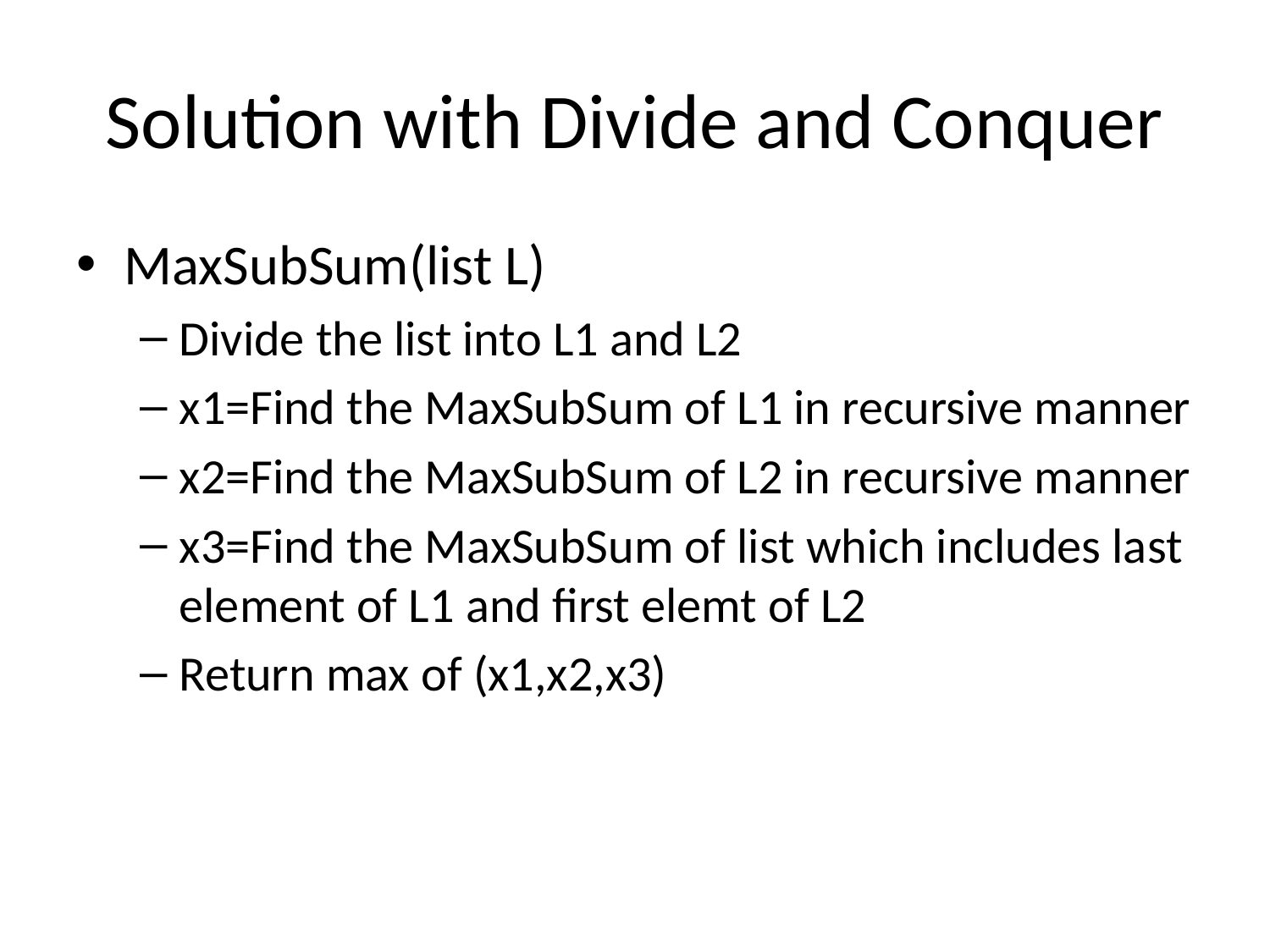

# Solution with Divide and Conquer
MaxSubSum(list L)
Divide the list into L1 and L2
x1=Find the MaxSubSum of L1 in recursive manner
x2=Find the MaxSubSum of L2 in recursive manner
x3=Find the MaxSubSum of list which includes last element of L1 and first elemt of L2
Return max of (x1,x2,x3)